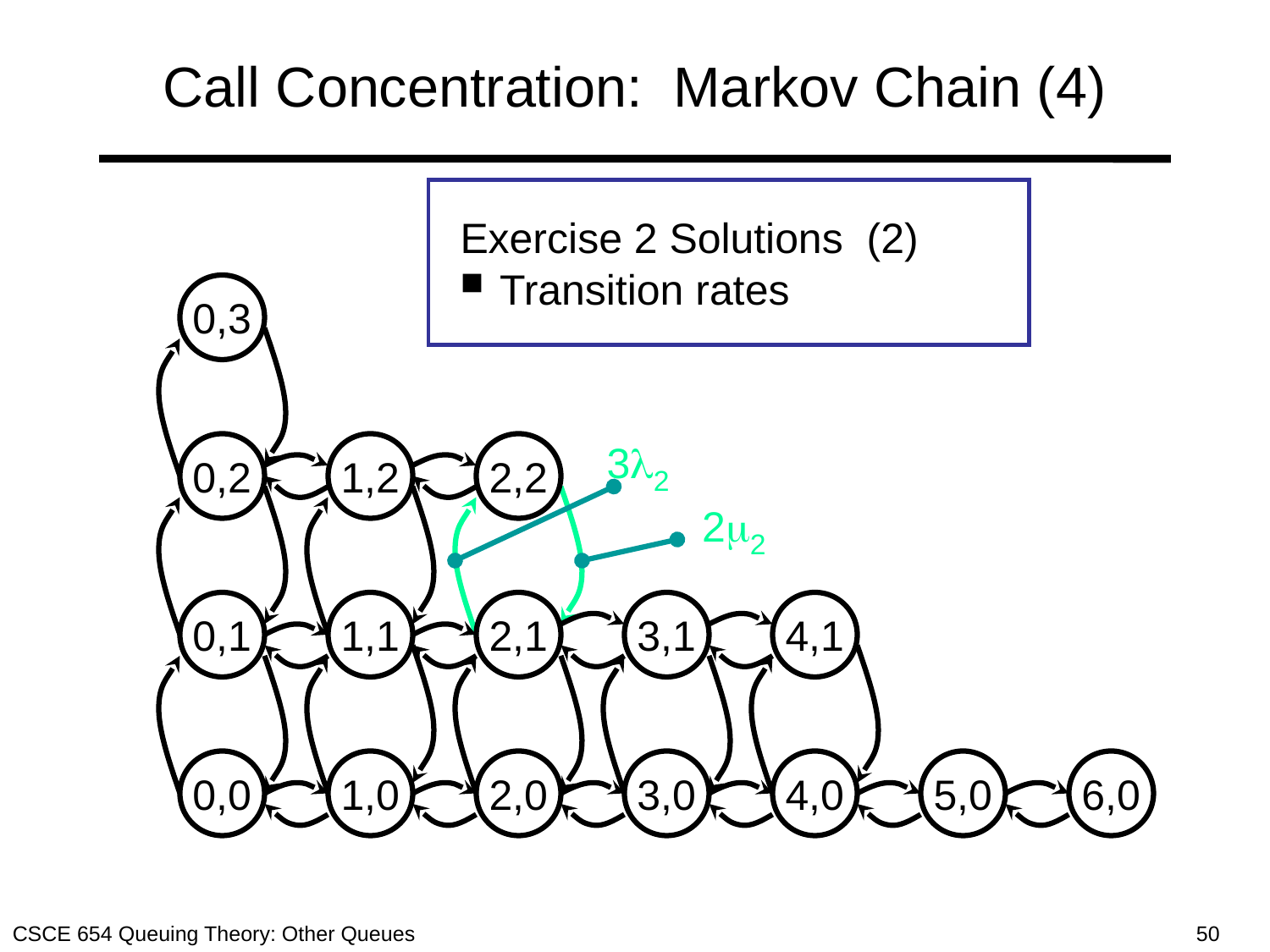

# Call Concentration:  Markov Chain (4)
Exercise 2 Solutions  (2)
Transition rates

0,3

3λ2

0,2
1,2
2,2

2μ2

0,1
1,1
2,1
3,1
4,1

0,0
1,0
2,0
3,0
4,0
5,0
6,0